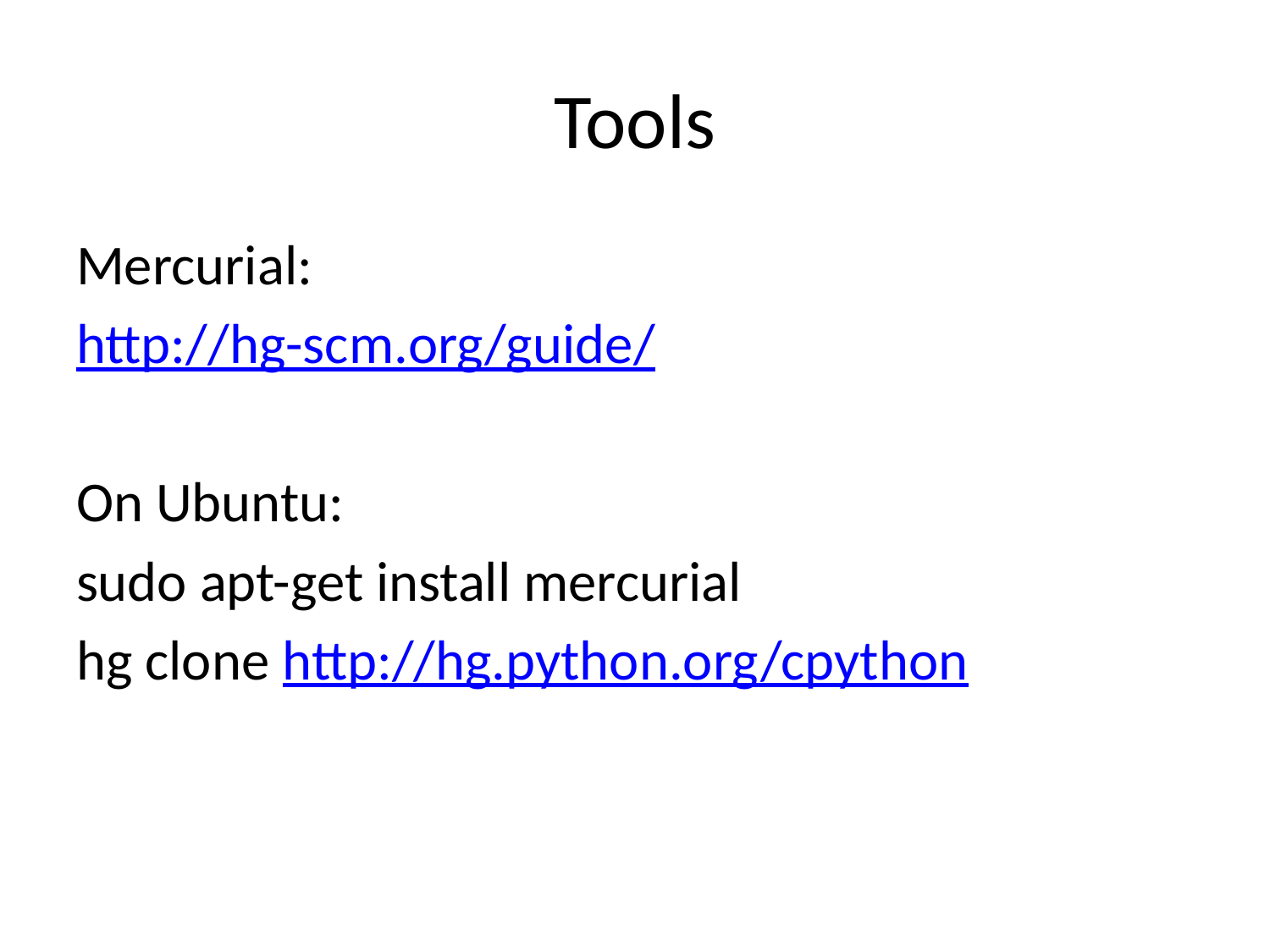

# Tools
Mercurial:
http://hg-scm.org/guide/

On Ubuntu:
sudo apt-get install mercurial
hg clone http://hg.python.org/cpython